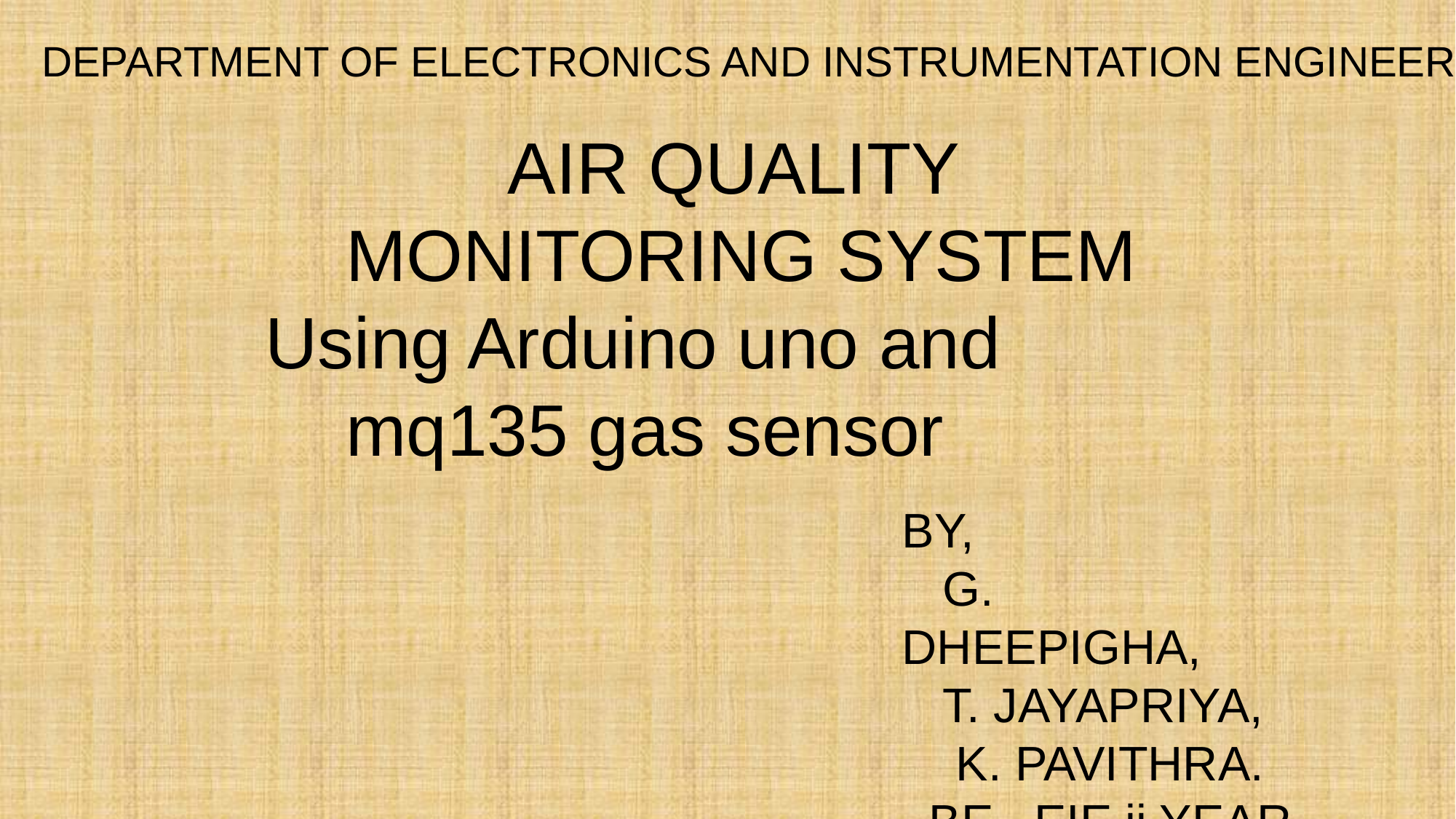

DEPARTMENT OF ELECTRONICS AND INSTRUMENTATION ENGINEERING
            AIR QUALITY
    MONITORING SYSTEM
Using Arduino uno and
    mq135 gas sensor
BY,
   G. DHEEPIGHA,
   T. JAYAPRIYA,
    K. PAVITHRA.
  BE . EIE ii YEAR